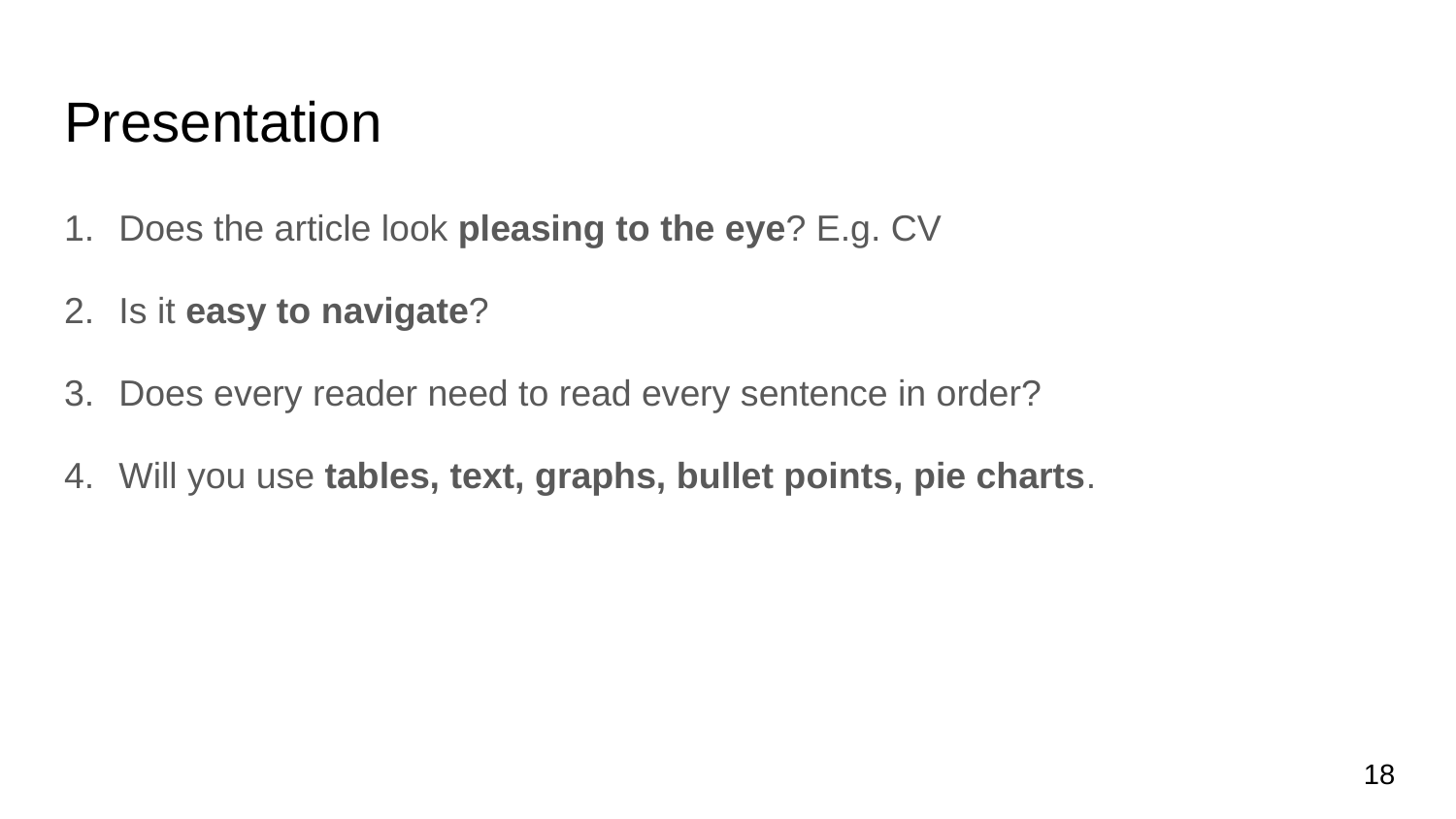

# Presentation
Does the article look pleasing to the eye? E.g. CV
Is it easy to navigate?
Does every reader need to read every sentence in order?
Will you use tables, text, graphs, bullet points, pie charts.
18